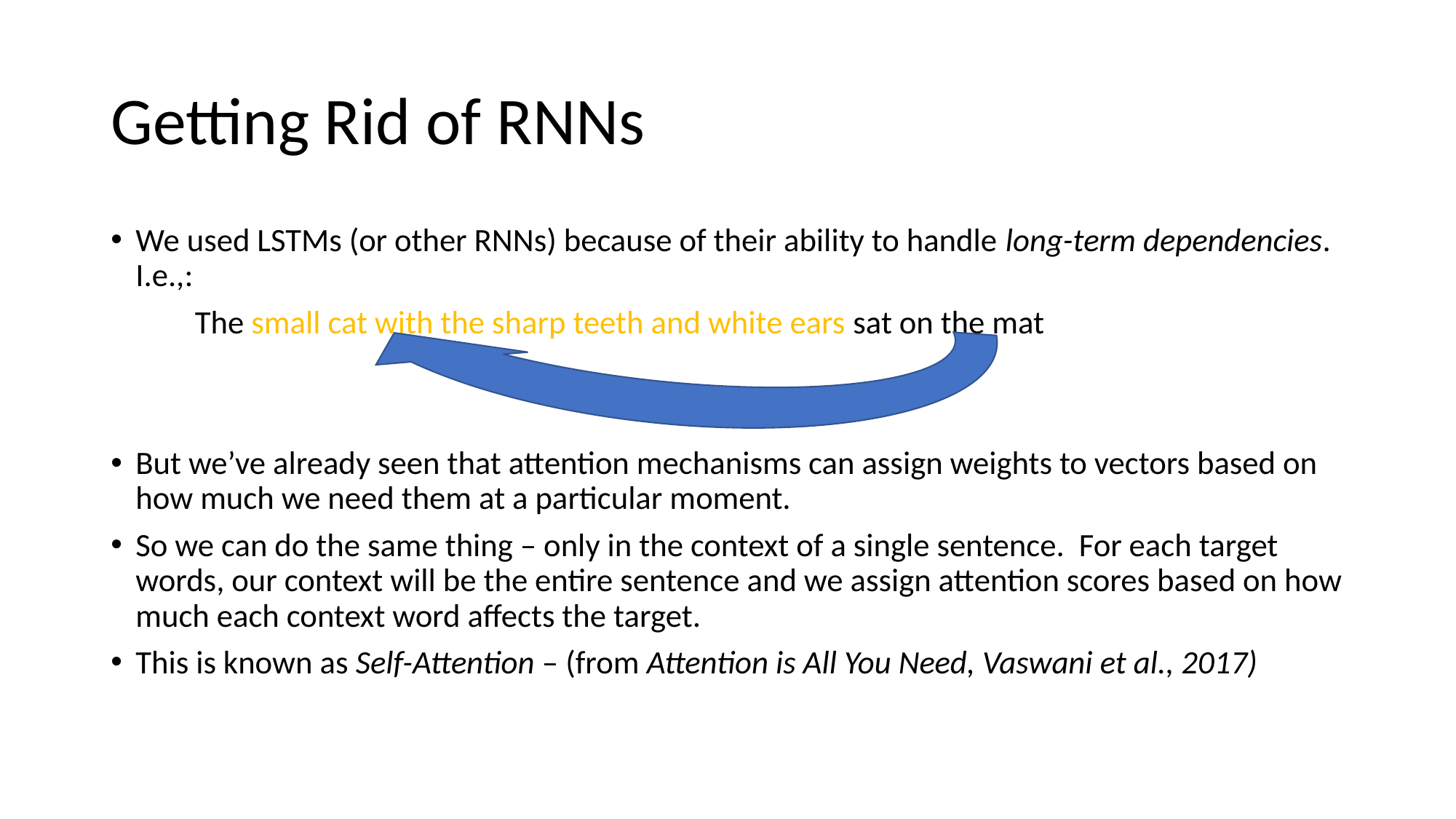

# Getting Rid of RNNs

We used LSTMs (or other RNNs) because of their ability to handle long-term dependencies.  I.e.,:
	The small cat with the sharp teeth and white ears sat on the mat

But we’ve already seen that attention mechanisms can assign weights to vectors based on how much we need them at a particular moment.
So we can do the same thing – only in the context of a single sentence.  For each target words, our context will be the entire sentence and we assign attention scores based on how much each context word affects the target.
This is known as Self-Attention – (from Attention is All You Need, Vaswani et al., 2017)